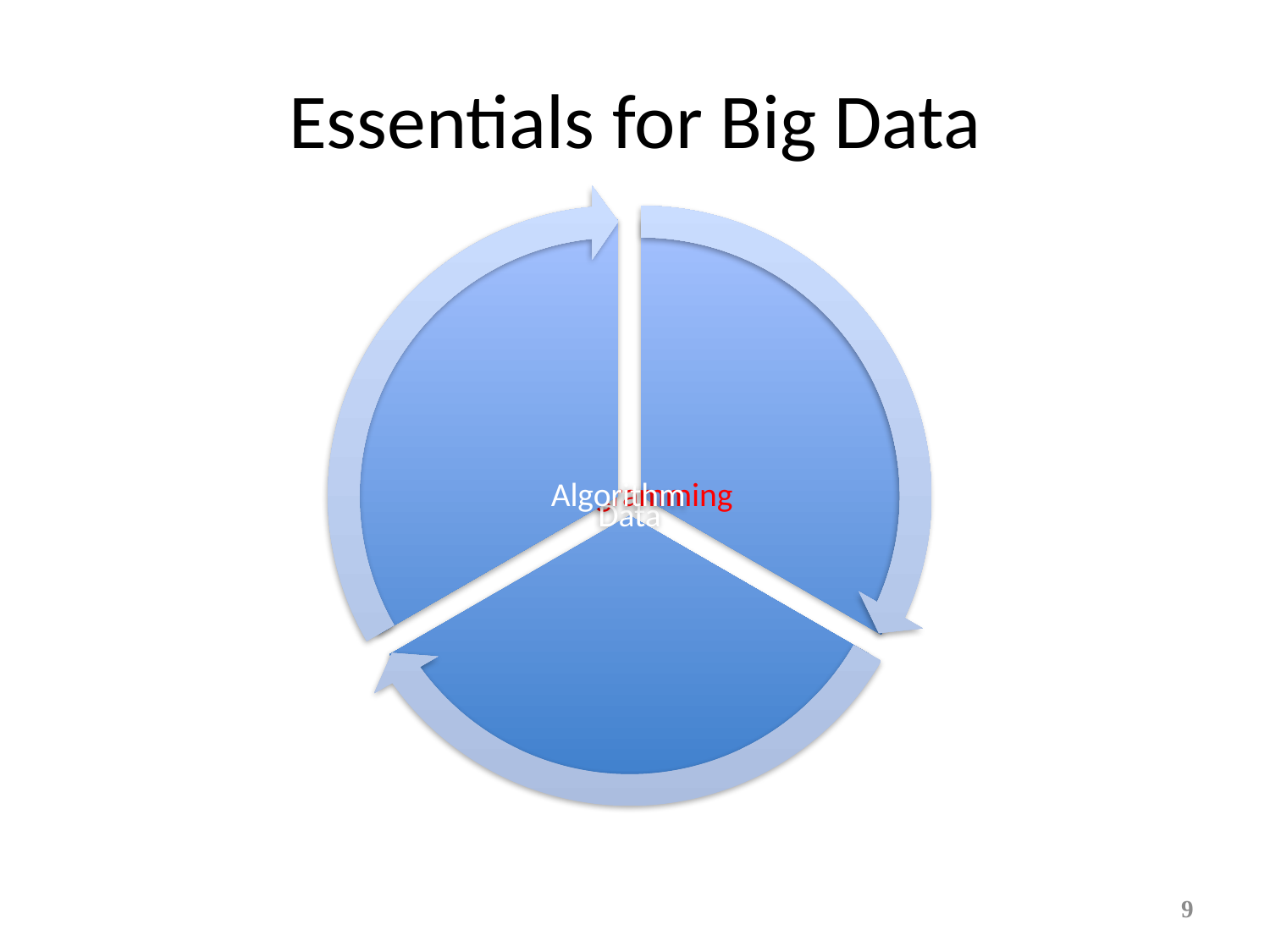

# Essentials for Big Data
Programming
Data
Algorithm
9